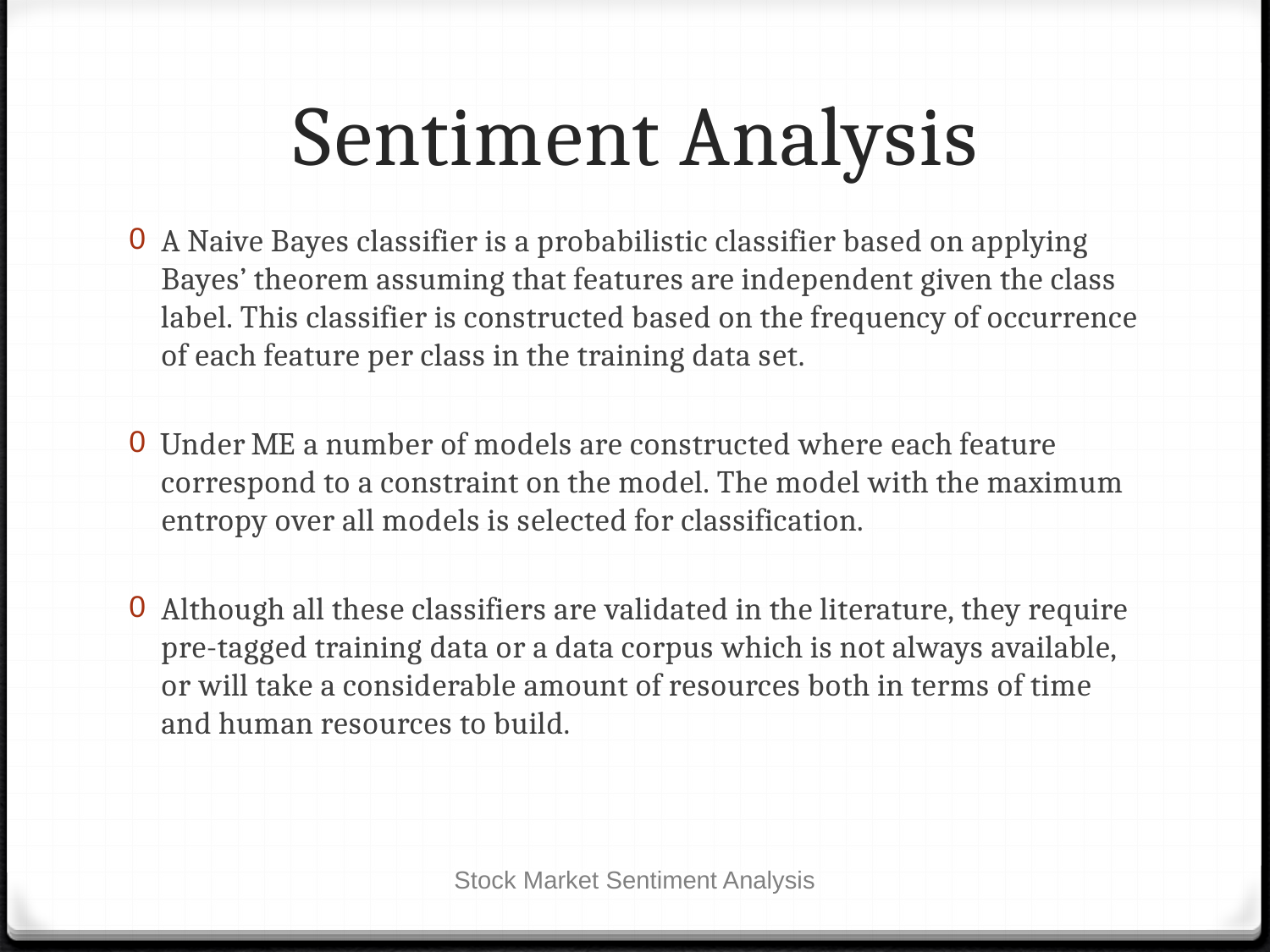

# Sentiment Analysis

A Naive Bayes classifier is a probabilistic classifier based on applying Bayes’ theorem assuming that features are independent given the class label. This classifier is constructed based on the frequency of occurrence of each feature per class in the training data set.

Under ME a number of models are constructed where each feature correspond to a constraint on the model. The model with the maximum entropy over all models is selected for classification.

Although all these classifiers are validated in the literature, they require pre-tagged training data or a data corpus which is not always available, or will take a considerable amount of resources both in terms of time and human resources to build.

Stock Market Sentiment Analysis